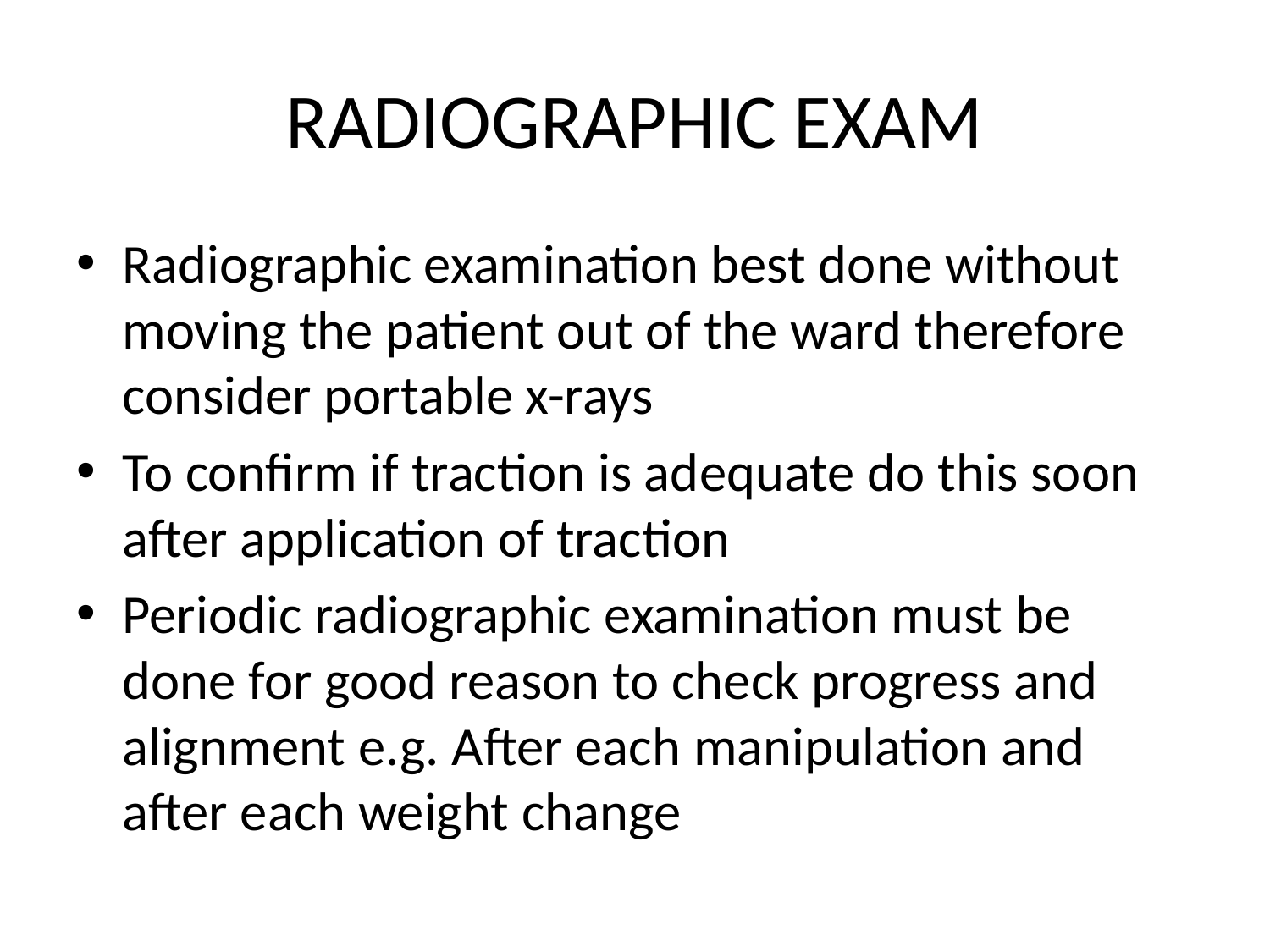

# RADIOGRAPHIC EXAM
Radiographic examination best done without moving the patient out of the ward therefore consider portable x-rays
To confirm if traction is adequate do this soon after application of traction
Periodic radiographic examination must be done for good reason to check progress and alignment e.g. After each manipulation and after each weight change